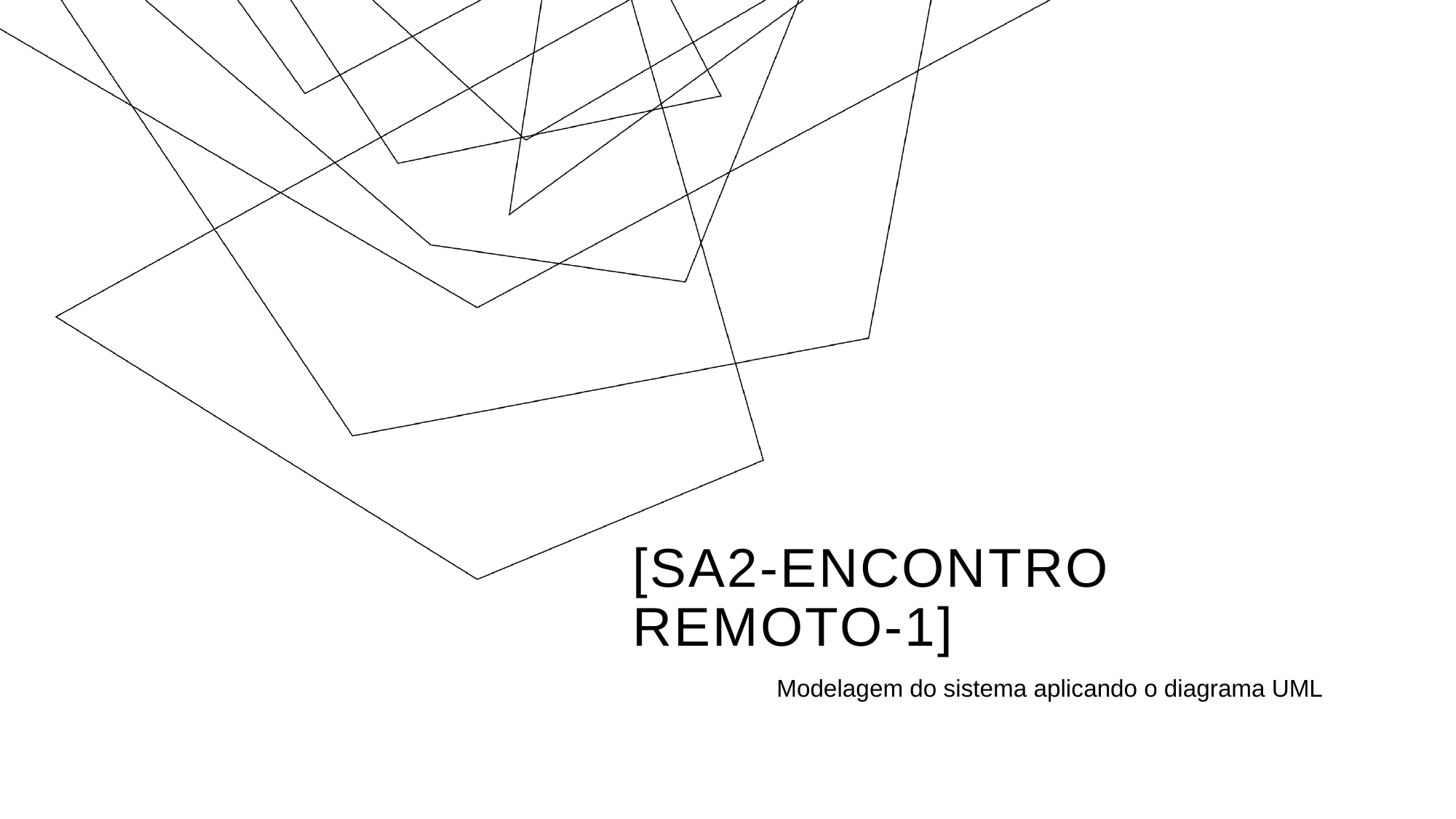

# [SA2-Encontro Remoto-1]
Modelagem do sistema aplicando o diagrama UML